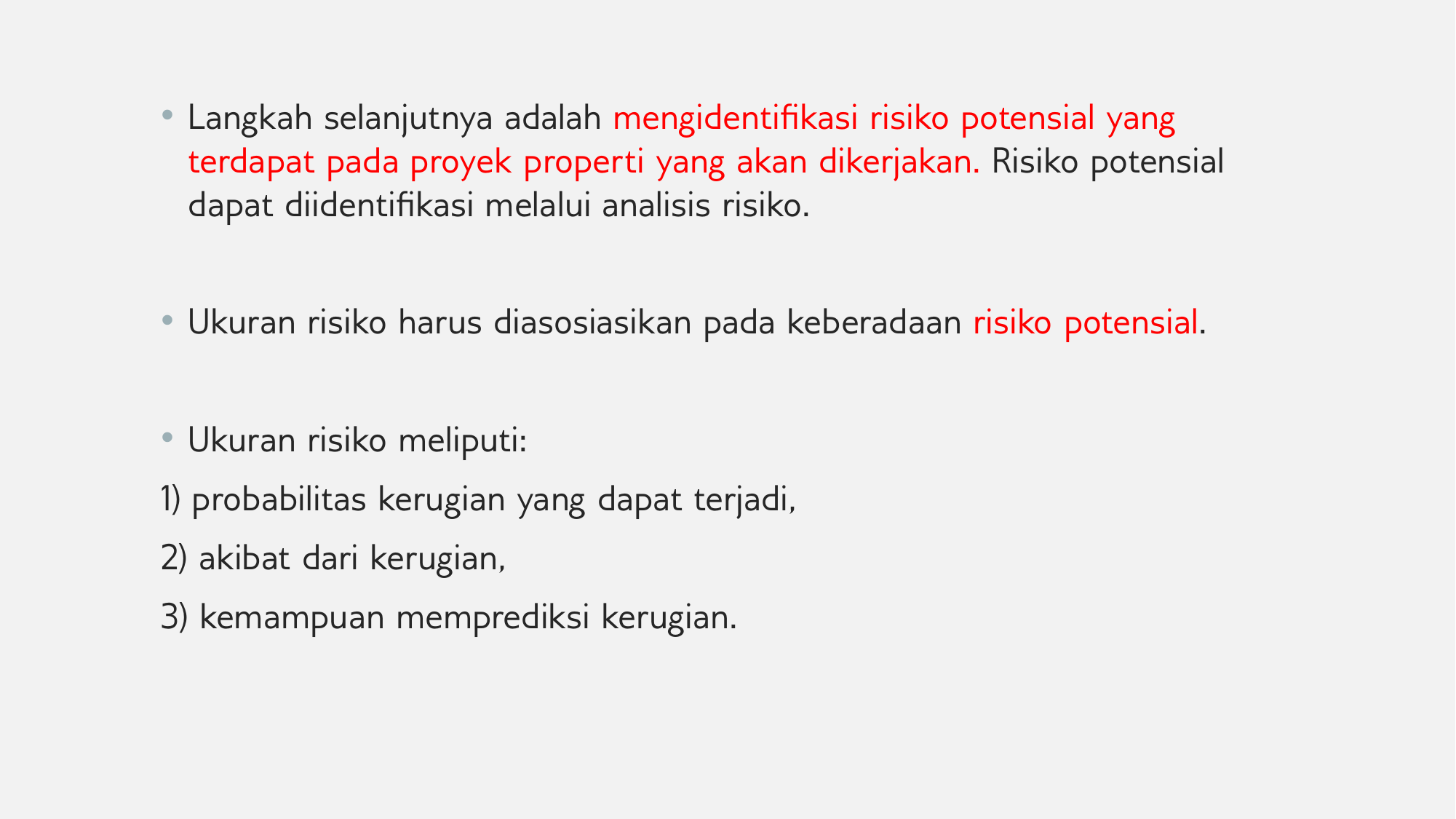

Langkah selanjutnya adalah mengidentifikasi risiko potensial yang terdapat pada proyek properti yang akan dikerjakan. Risiko potensial dapat diidentifikasi melalui analisis risiko.

Ukuran risiko harus diasosiasikan pada keberadaan risiko potensial.

Ukuran risiko meliputi:
1) probabilitas kerugian yang dapat terjadi,
2) akibat dari kerugian,
3) kemampuan memprediksi kerugian.